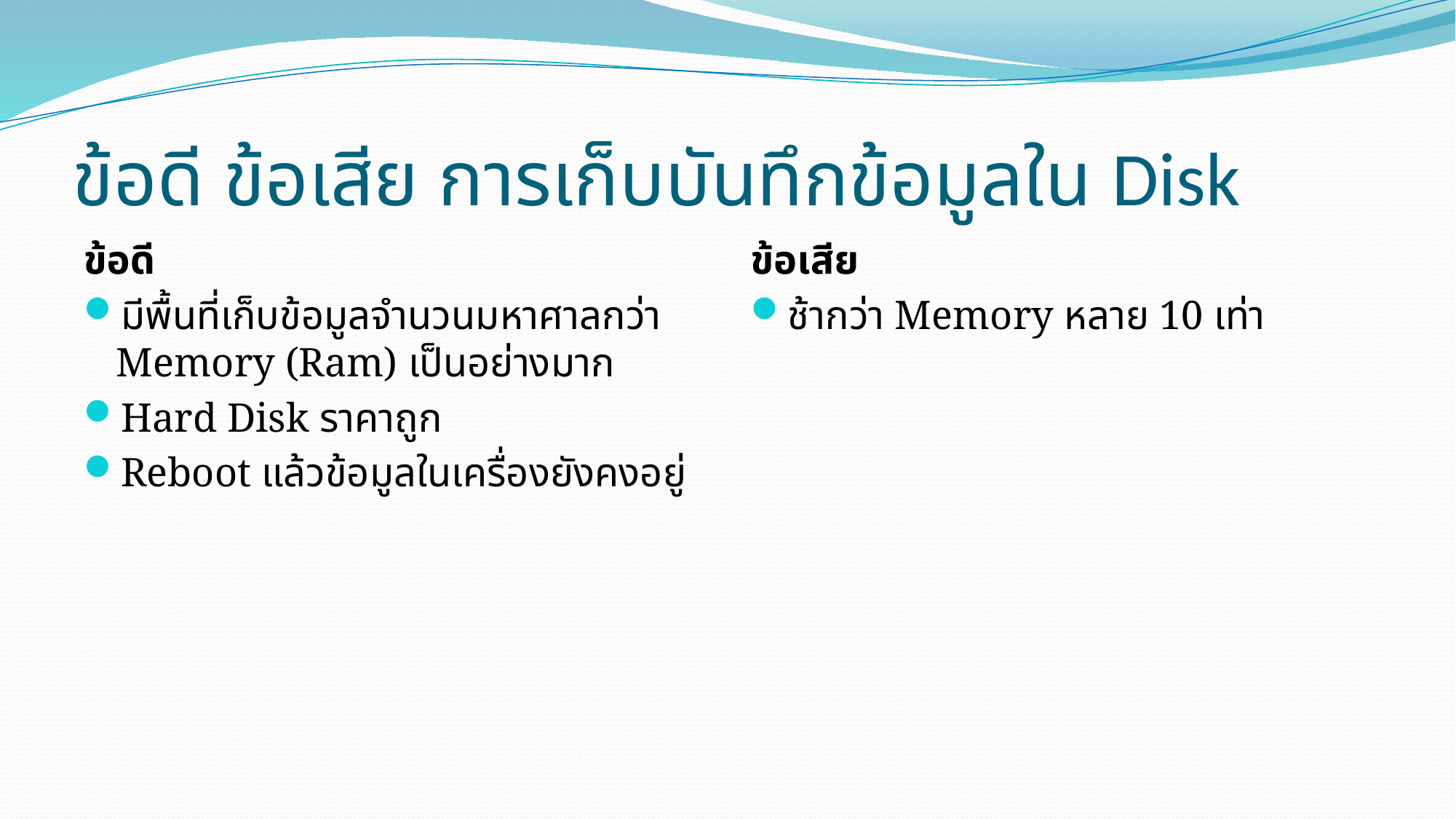

# ข้อดี ข้อเสีย การเก็บบันทึกข้อมูลใน Disk
ข้อดี
มีพื้นที่เก็บข้อมูลจำนวนมหาศาลกว่า Memory (Ram) เป็นอย่างมาก
Hard Disk ราคาถูก
Reboot แล้วข้อมูลในเครื่องยังคงอยู่

ข้อเสีย
ช้ากว่า Memory หลาย 10 เท่า